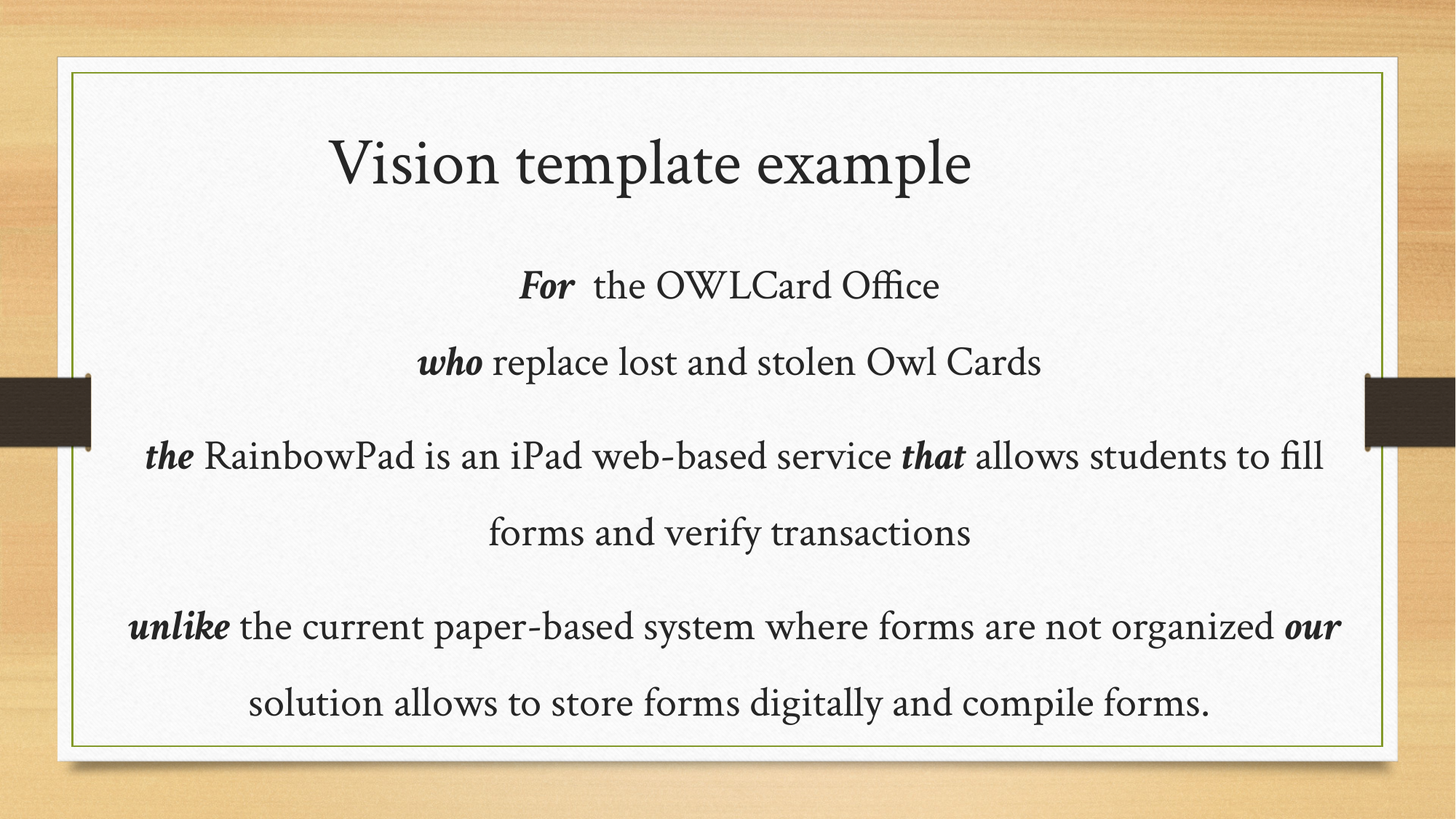

Vision template example
For  the OWLCard Office
who replace lost and stolen Owl Cards
the RainbowPad is an iPad web-based service that allows students to fill forms and verify transactions
unlike the current paper-based system where forms are not organized our solution allows to store forms digitally and compile forms.